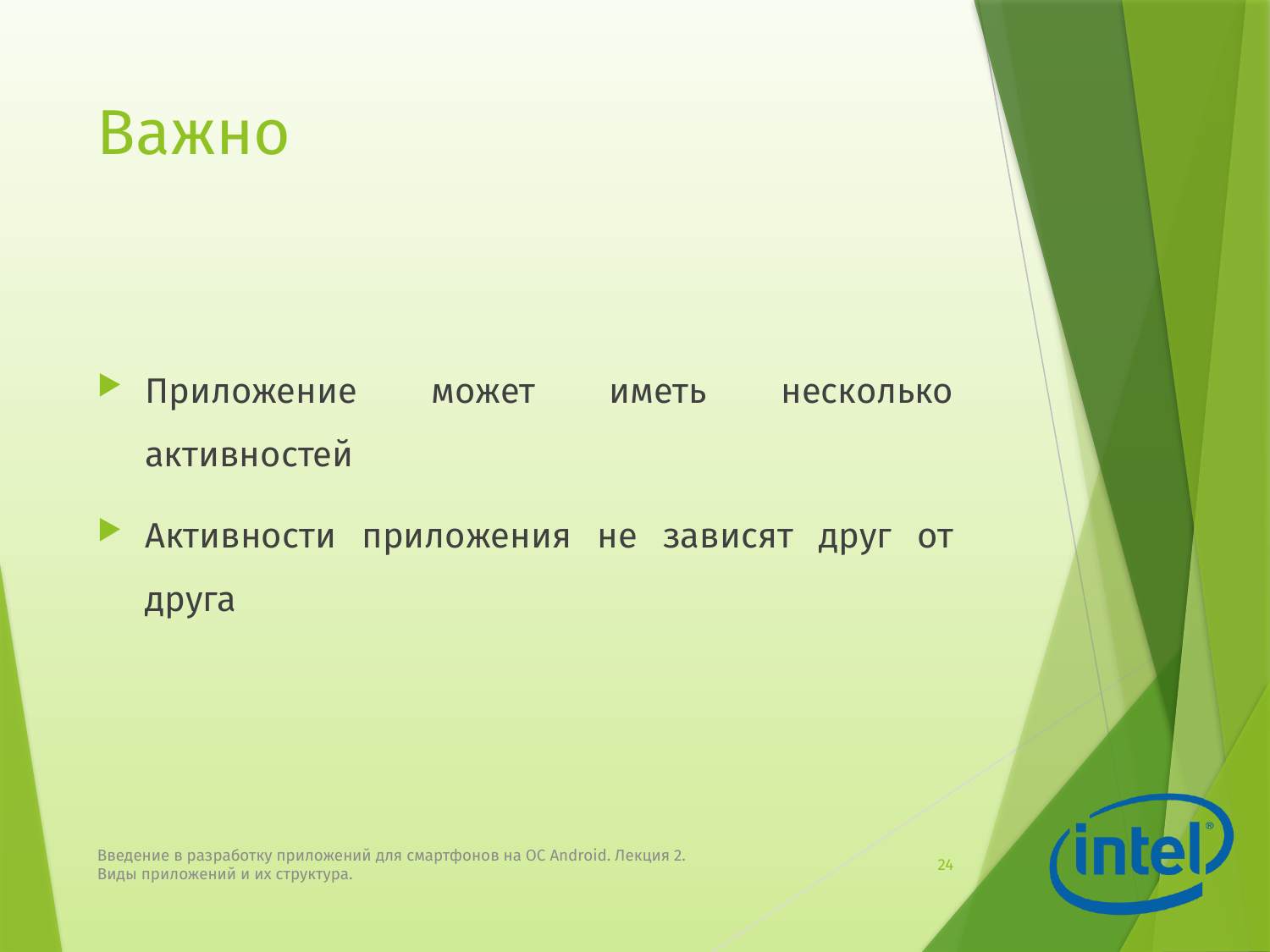

# Важно
Приложение может иметь несколько активностей
Активности приложения не зависят друг от друга

Введение в разработку приложений для смартфонов на ОС Android. Лекция 2. Виды приложений и их структура.
24